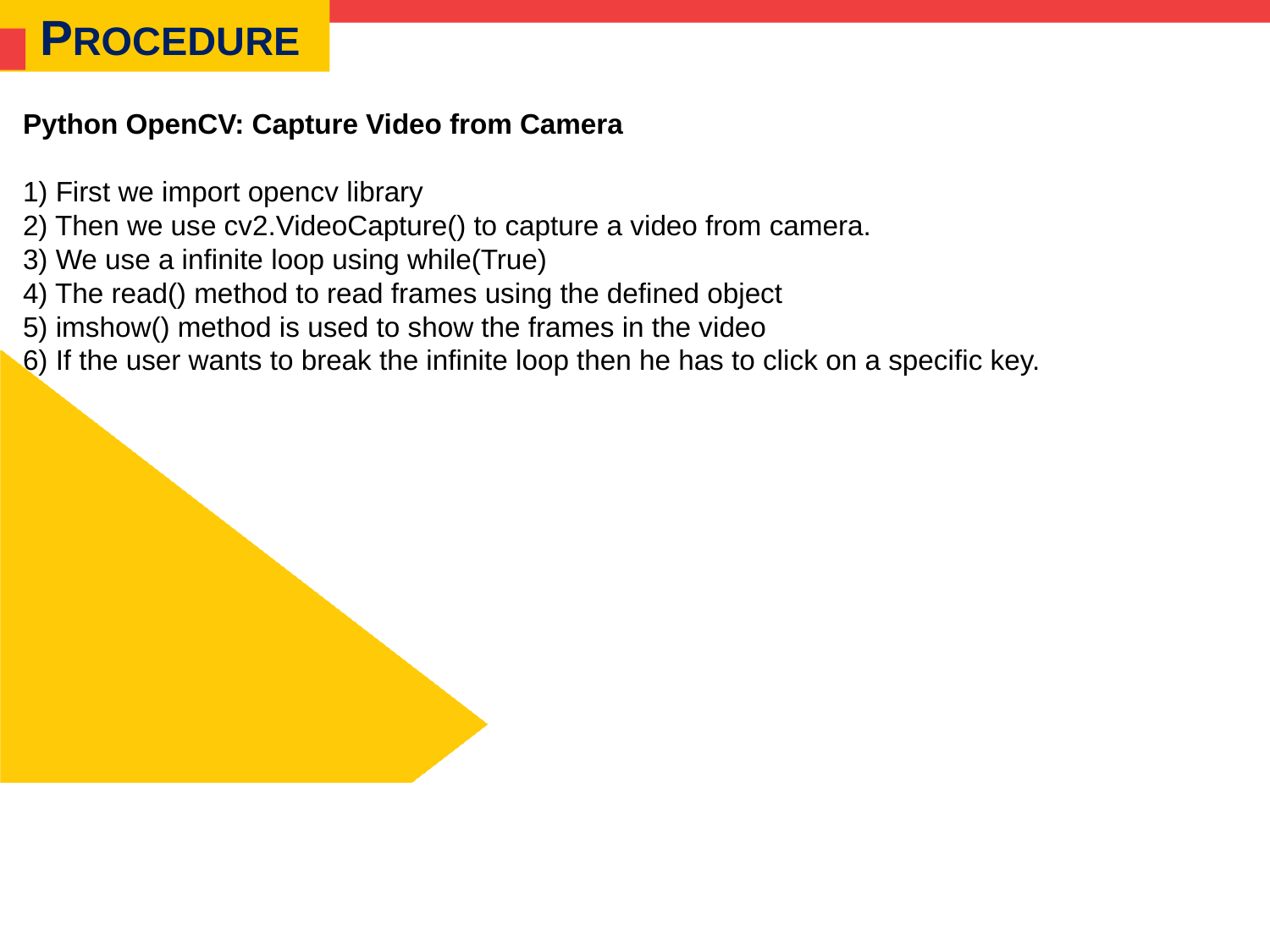

PROCEDURE

Python OpenCV: Capture Video from Camera

1) First we import opencv library
2) Then we use cv2.VideoCapture() to capture a video from camera.
3) We use a infinite loop using while(True)
4) The read() method to read frames using the defined object
5) imshow() method is used to show the frames in the video
6) If the user wants to break the infinite loop then he has to click on a specific key.